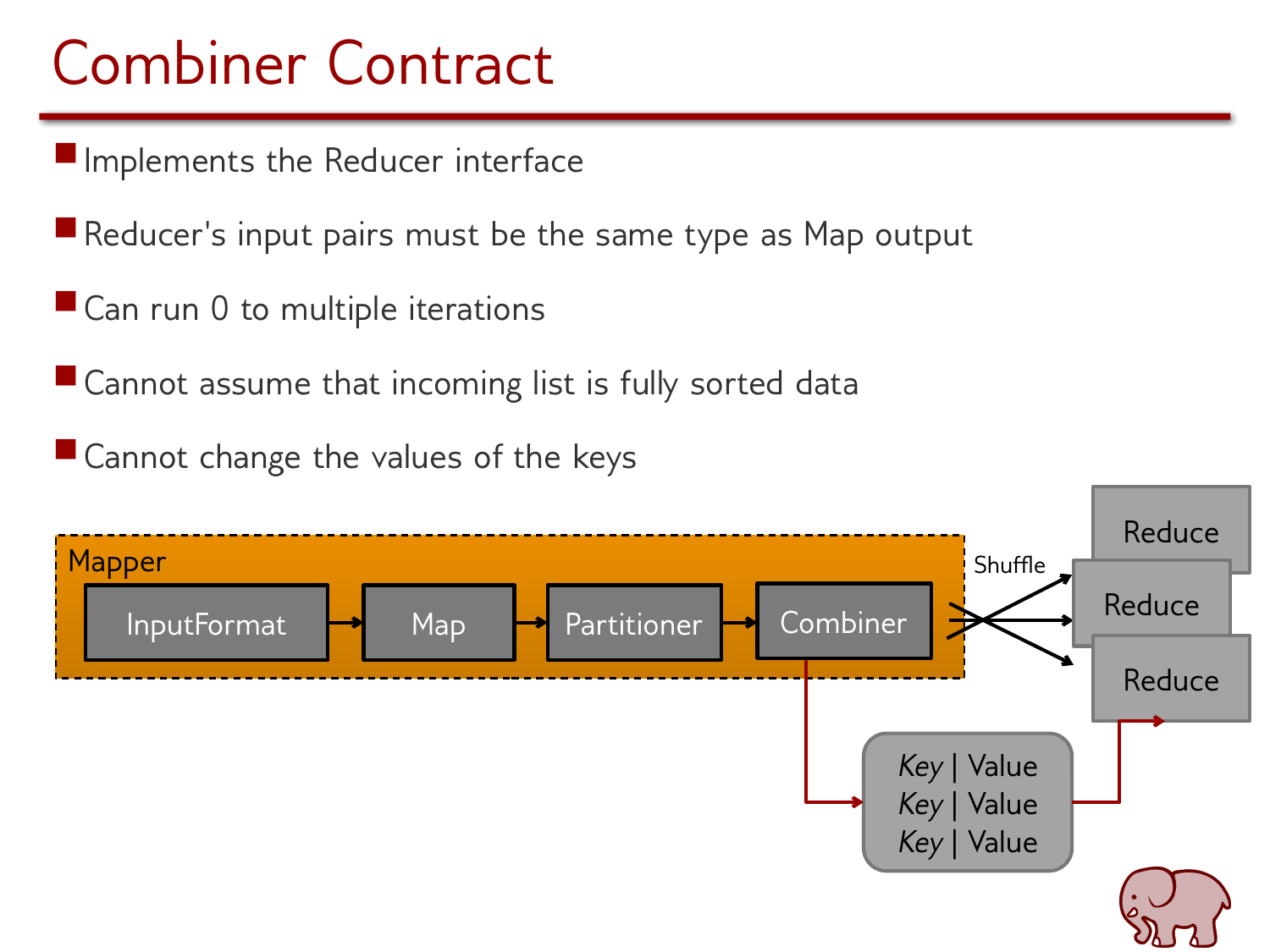

# Combiner Contract
Implements the Reducer interface
Reducer's input pairs must be the same type as Map output
Can run 0 to multiple iterations
Cannot assume that incoming list is fully sorted data
Cannot change the values of the keys
Reduce
Mapper

Shuffle
Reduce
Combiner
InputFormat
Map
Partitioner
Reduce
Key | Value
Key | Value
Key | Value